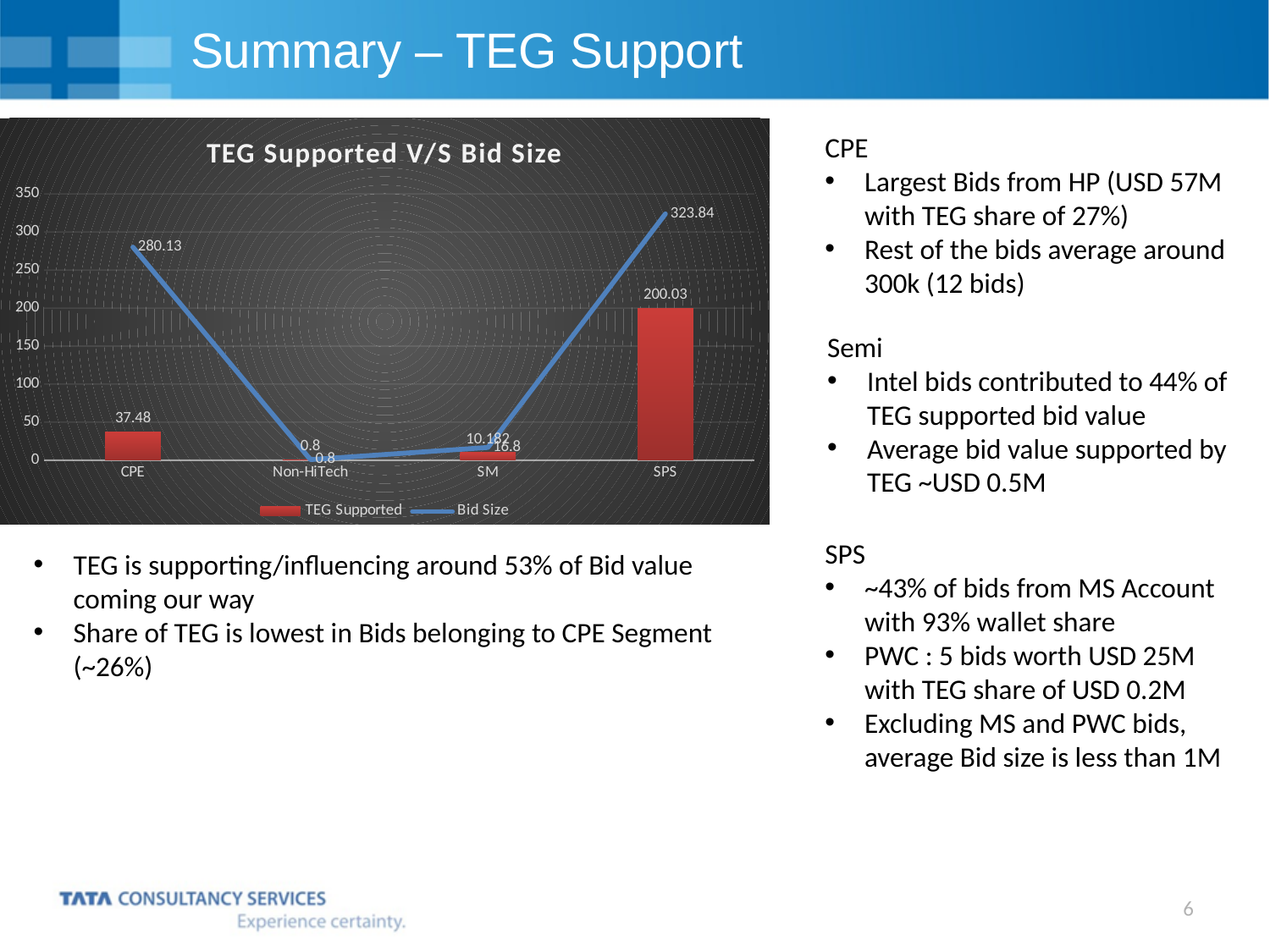

# Summary – TEG Support

### Chart: TEG Supported V/S Bid Size

| Category | TEG Supported | Bid Size |
|---|---|---|
| CPE | 37.480000000000004 | 280.13 |
| Non-HiTech | 0.8 | 0.8 |
| SM | 10.182 | 16.8 |
| SPS | 200.02999999999994 | 323.84000000000003 |
CPE
Largest Bids from HP (USD 57M with TEG share of 27%)
Rest of the bids average around 300k (12 bids)
Semi
Intel bids contributed to 44% of TEG supported bid value
Average bid value supported by TEG ~USD 0.5M

SPS
~43% of bids from MS Account with 93% wallet share
PWC : 5 bids worth USD 25M with TEG share of USD 0.2M
Excluding MS and PWC bids, average Bid size is less than 1M
TEG is supporting/influencing around 53% of Bid value coming our way
Share of TEG is lowest in Bids belonging to CPE Segment (~26%)
6